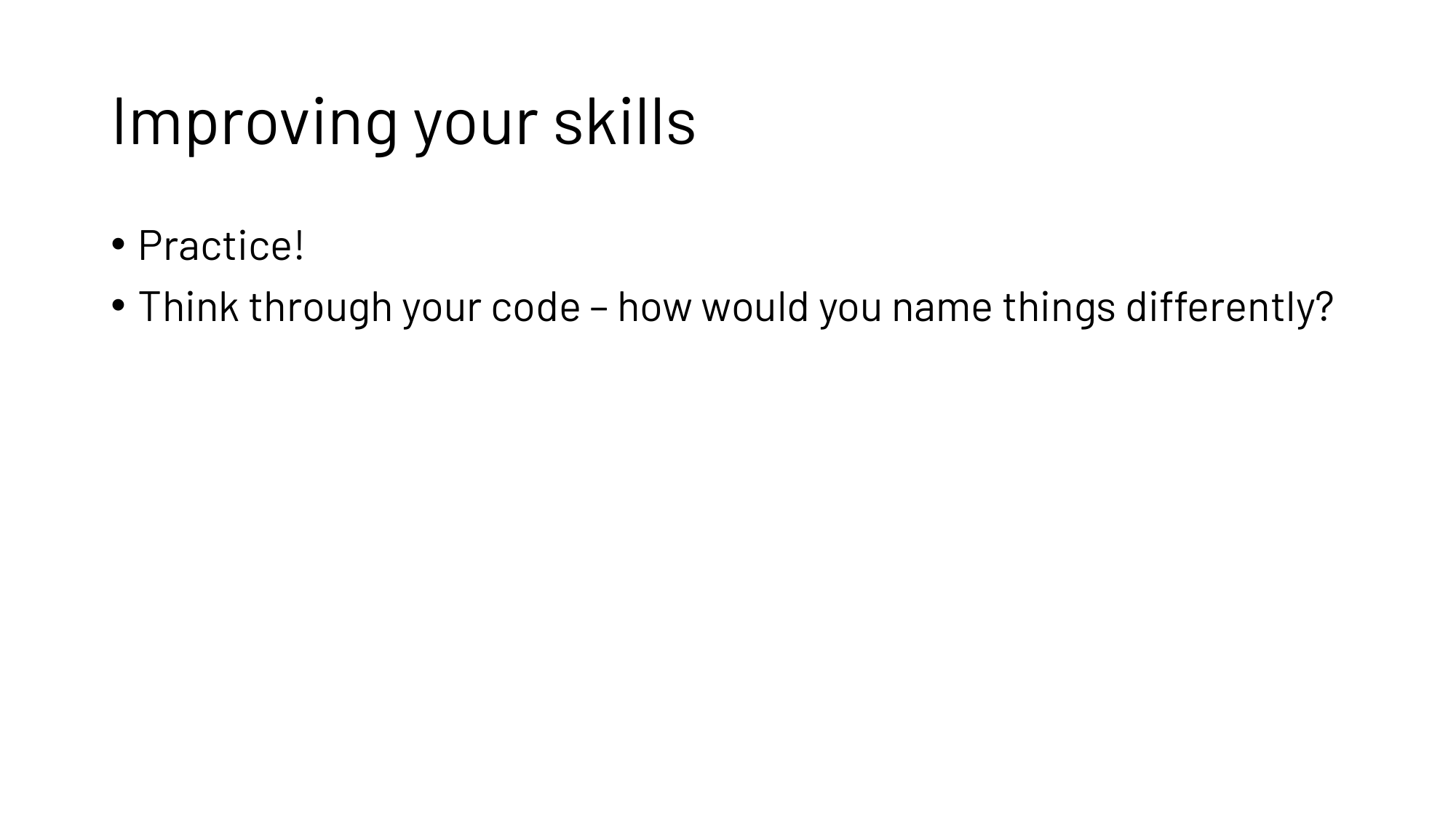

# Improving your skills
Practice!
Think through your code – how would you name things differently?